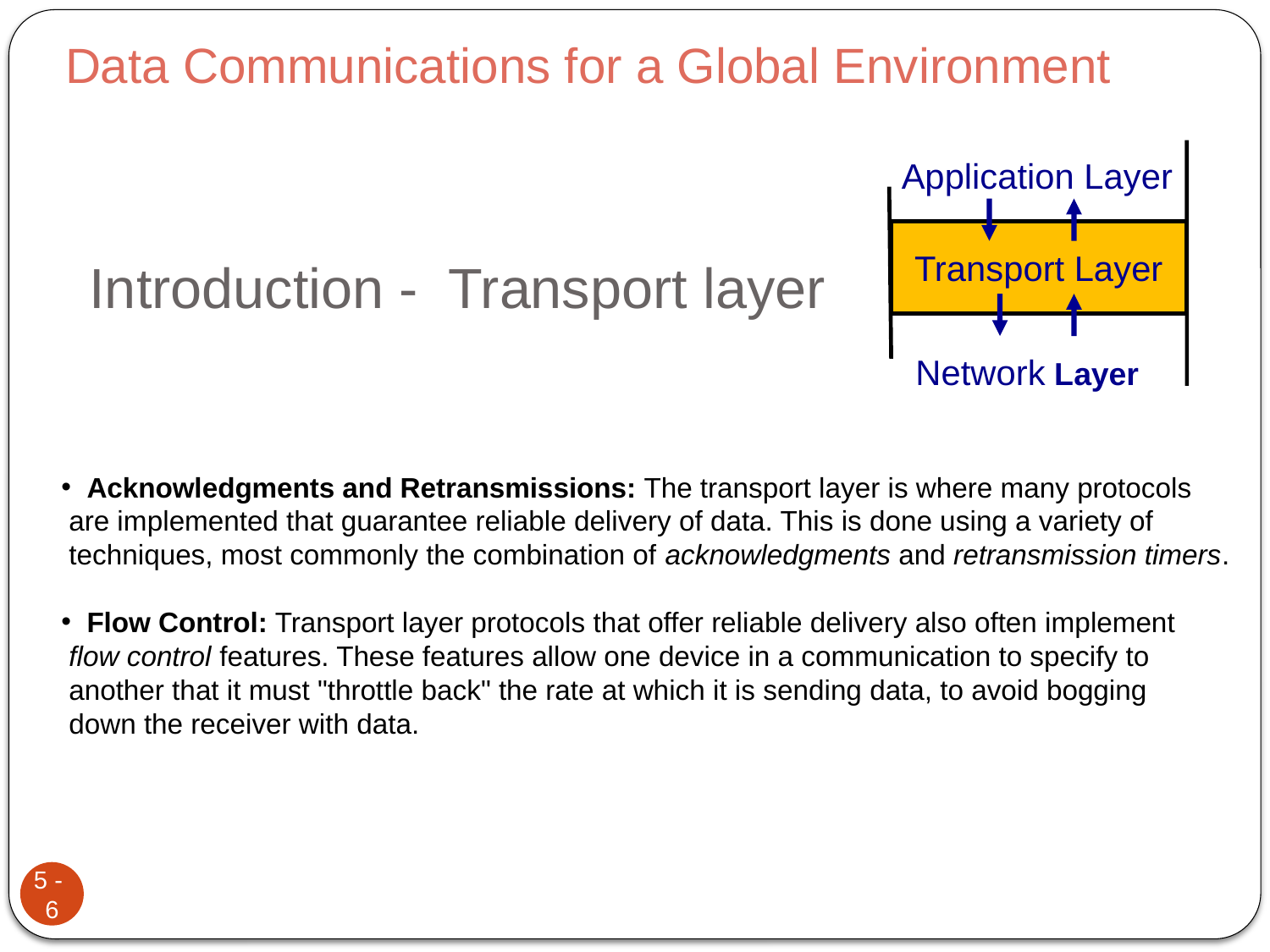

Data Communications for a Global Environment

Application Layer

Transport Layer
# Introduction -  Transport layer

Network Layer
  Acknowledgments and Retransmissions: The transport layer is where many protocols
 are implemented that guarantee reliable delivery of data. This is done using a variety of
 techniques, most commonly the combination of acknowledgments and retransmission timers.

  Flow Control: Transport layer protocols that offer reliable delivery also often implement
 flow control features. These features allow one device in a communication to specify to
 another that it must "throttle back" the rate at which it is sending data, to avoid bogging
 down the receiver with data.
5 - 6